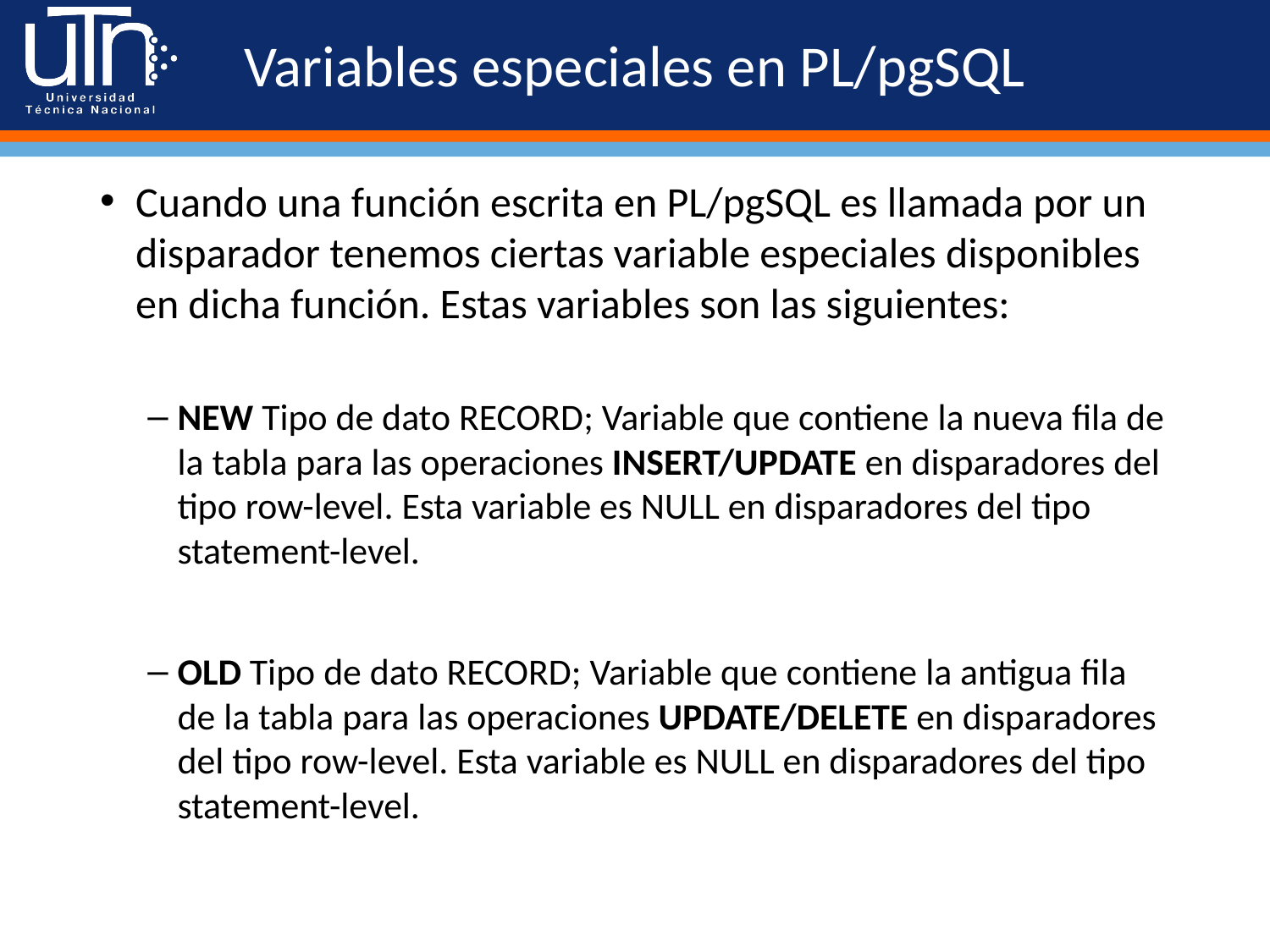

# Variables especiales en PL/pgSQL
Cuando una función escrita en PL/pgSQL es llamada por un disparador tenemos ciertas variable especiales disponibles en dicha función. Estas variables son las siguientes:

NEW Tipo de dato RECORD; Variable que contiene la nueva fila de la tabla para las operaciones INSERT/UPDATE en disparadores del tipo row-level. Esta variable es NULL en disparadores del tipo statement-level.

OLD Tipo de dato RECORD; Variable que contiene la antigua fila de la tabla para las operaciones UPDATE/DELETE en disparadores del tipo row-level. Esta variable es NULL en disparadores del tipo statement-level.